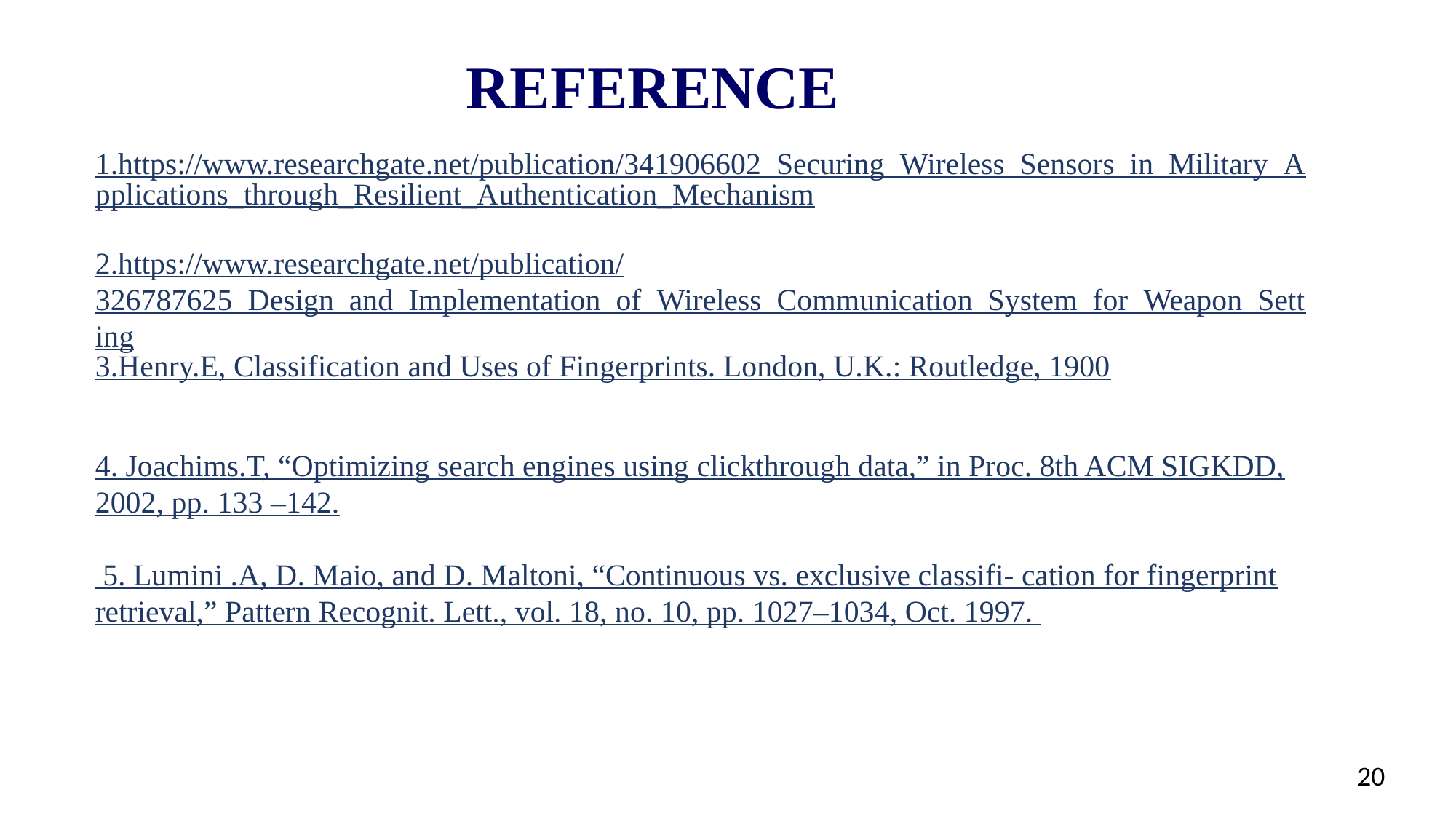

# REFERENCE
1.https://www.researchgate.net/publication/341906602_Securing_Wireless_Sensors_in_Military_Applications_through_Resilient_Authentication_Mechanism
2.https://www.researchgate.net/publication/326787625_Design_and_Implementation_of_Wireless_Communication_System_for_Weapon_Setting
3.Henry.E, Classification and Uses of Fingerprints. London, U.K.: Routledge, 1900
4. Joachims.T, “Optimizing search engines using clickthrough data,” in Proc. 8th ACM SIGKDD, 2002, pp. 133 –142.

 5. Lumini .A, D. Maio, and D. Maltoni, “Continuous vs. exclusive classifi- cation for fingerprint retrieval,” Pattern Recognit. Lett., vol. 18, no. 10, pp. 1027–1034, Oct. 1997.
20